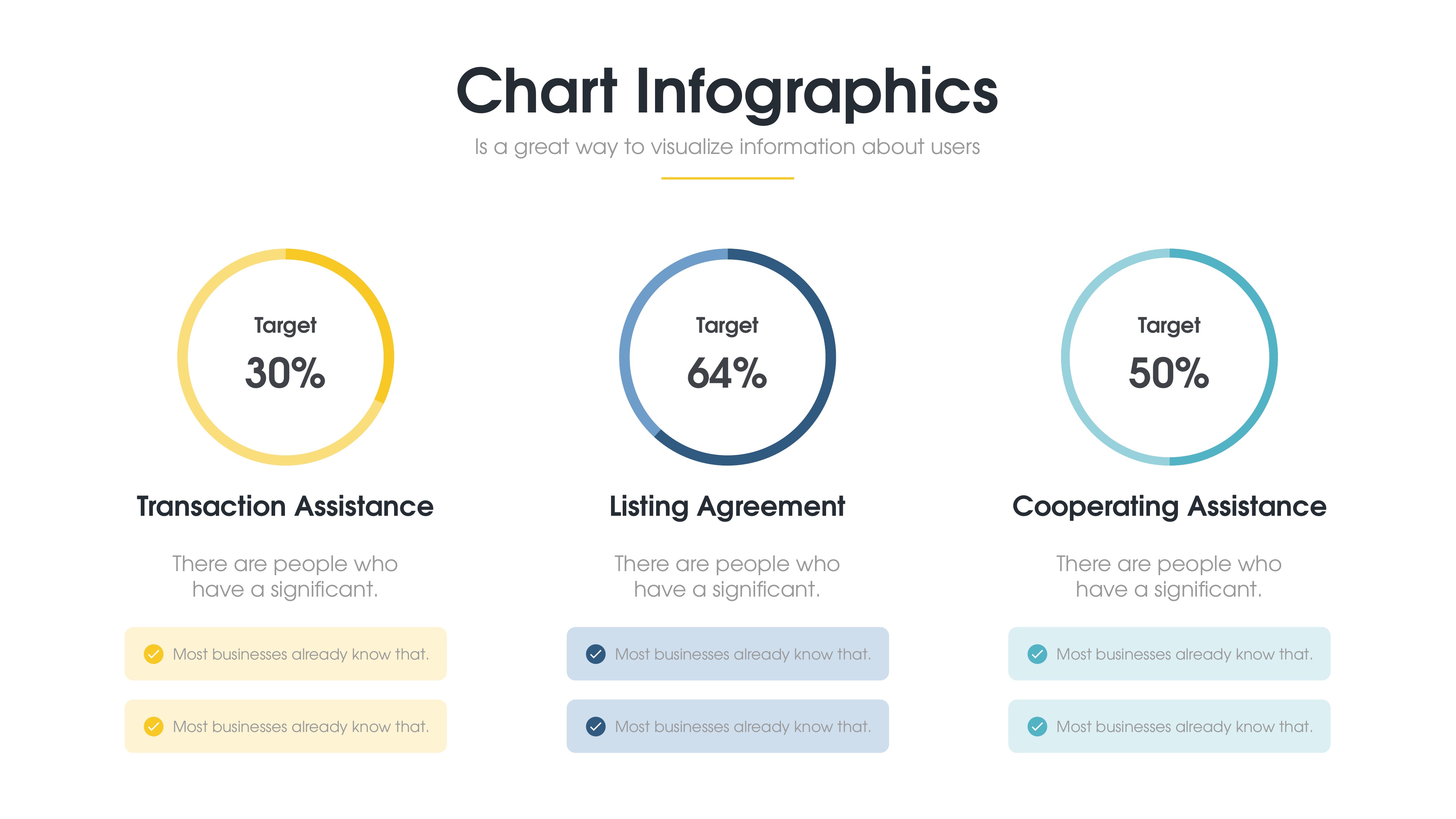

Chart Infographics
Is a great way to visualize information about users

### Chart

| Category | Region 1 |
|---|---|
| April | 43.0 |
| May | 91.0 |

### Chart

| Category | Region 1 |
|---|---|
| April | 73.0 |
| May | 45.0 |

### Chart

| Category | Region 1 |
|---|---|
| April | 50.0 |
| May | 50.0 |
Target
30%
Target
64%
Target
50%
Transaction Assistance
Listing Agreement
Cooperating Assistance
There are people who have a significant.
There are people who have a significant.
There are people who have a significant.

Most businesses already know that.

Most businesses already know that.

Most businesses already know that.

Most businesses already know that.

Most businesses already know that.

Most businesses already know that.